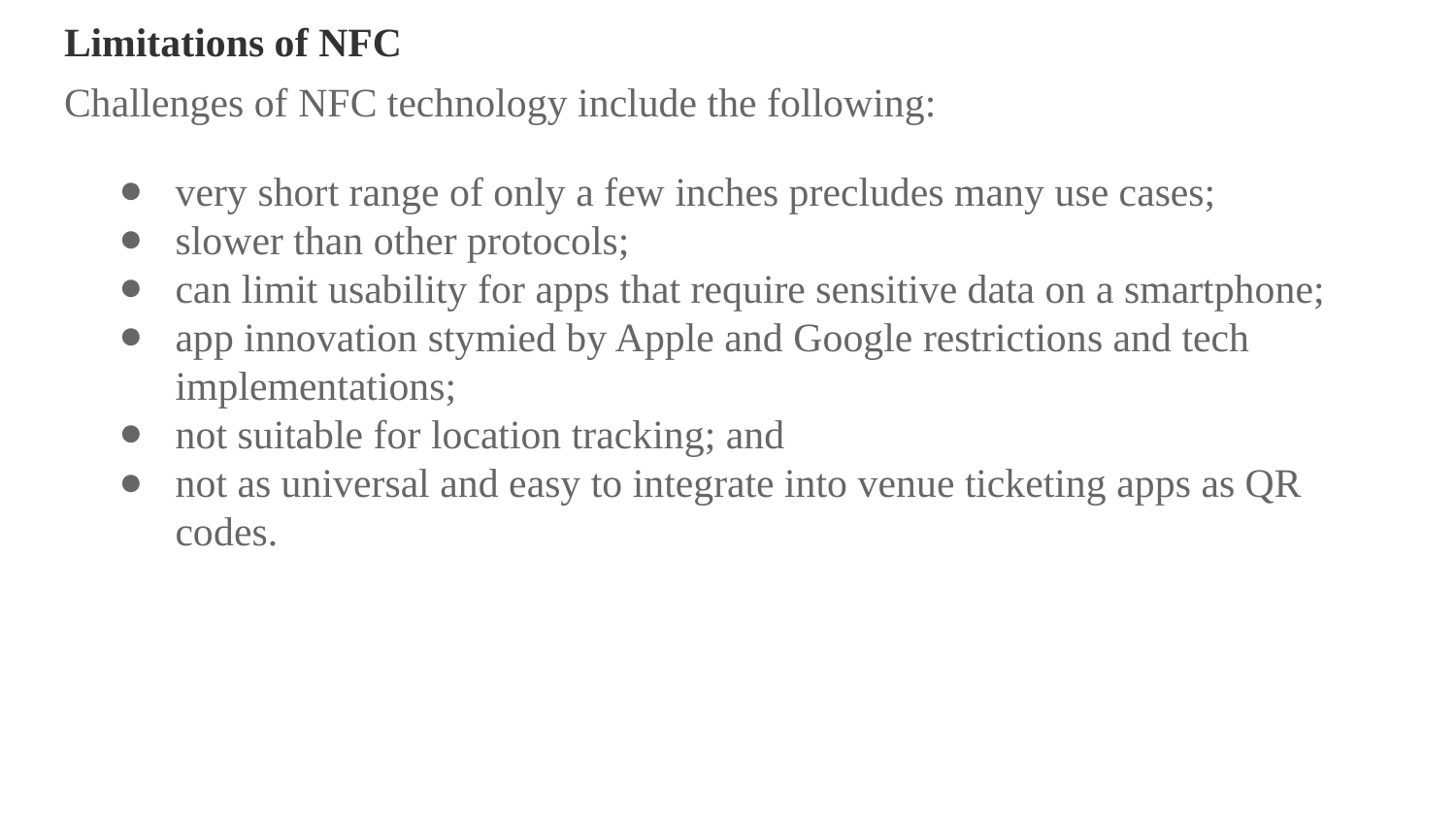

Limitations of NFC
Challenges of NFC technology include the following:
very short range of only a few inches precludes many use cases;
slower than other protocols;
can limit usability for apps that require sensitive data on a smartphone;
app innovation stymied by Apple and Google restrictions and tech implementations;
not suitable for location tracking; and
not as universal and easy to integrate into venue ticketing apps as QR codes.